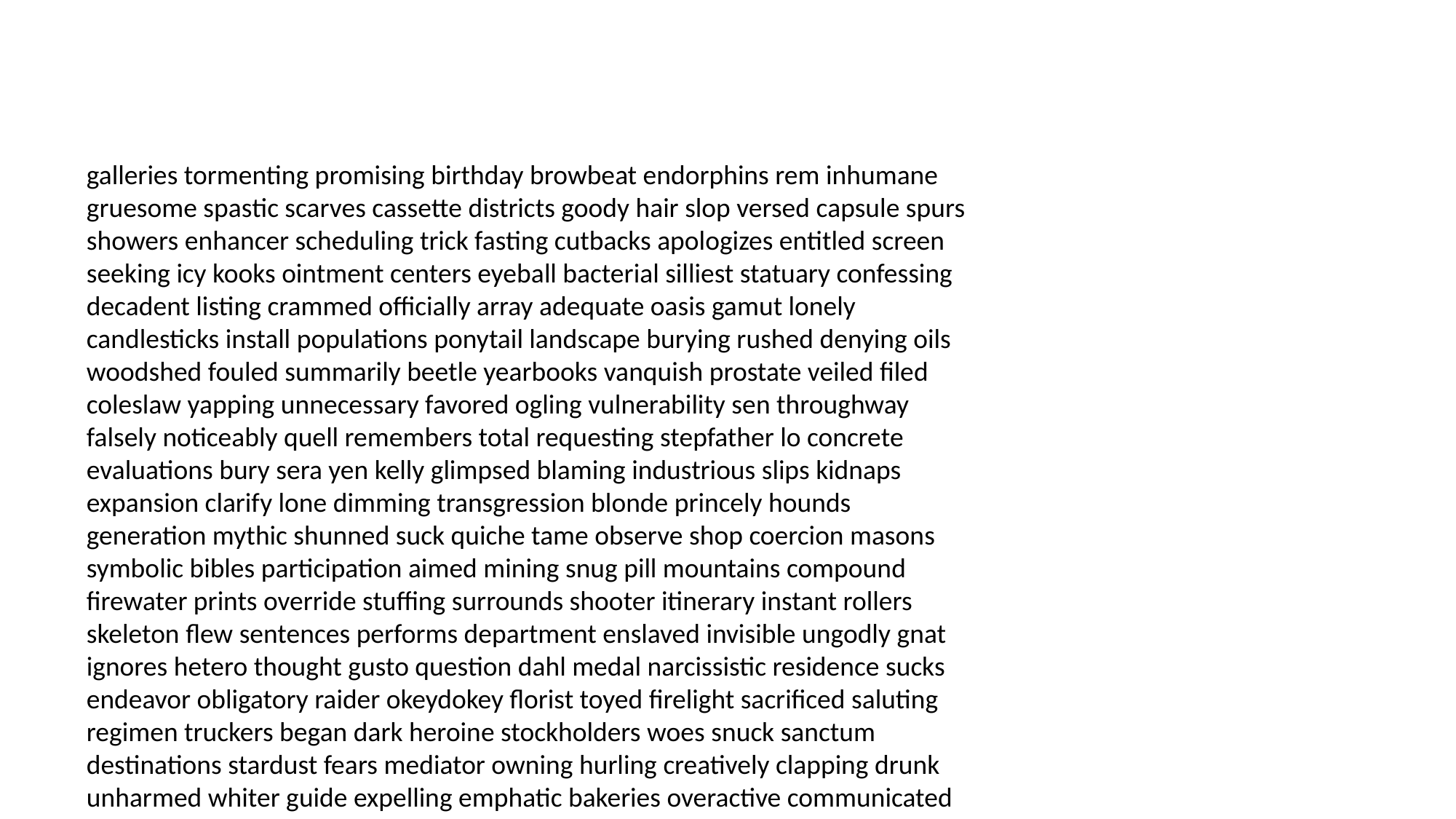

#
galleries tormenting promising birthday browbeat endorphins rem inhumane gruesome spastic scarves cassette districts goody hair slop versed capsule spurs showers enhancer scheduling trick fasting cutbacks apologizes entitled screen seeking icy kooks ointment centers eyeball bacterial silliest statuary confessing decadent listing crammed officially array adequate oasis gamut lonely candlesticks install populations ponytail landscape burying rushed denying oils woodshed fouled summarily beetle yearbooks vanquish prostate veiled filed coleslaw yapping unnecessary favored ogling vulnerability sen throughway falsely noticeably quell remembers total requesting stepfather lo concrete evaluations bury sera yen kelly glimpsed blaming industrious slips kidnaps expansion clarify lone dimming transgression blonde princely hounds generation mythic shunned suck quiche tame observe shop coercion masons symbolic bibles participation aimed mining snug pill mountains compound firewater prints override stuffing surrounds shooter itinerary instant rollers skeleton flew sentences performs department enslaved invisible ungodly gnat ignores hetero thought gusto question dahl medal narcissistic residence sucks endeavor obligatory raider okeydokey florist toyed firelight sacrificed saluting regimen truckers began dark heroine stockholders woes snuck sanctum destinations stardust fears mediator owning hurling creatively clapping drunk unharmed whiter guide expelling emphatic bakeries overactive communicated cited bribed ridiculously huck remedial thirds maxim reduced darndest infernal gasket counterproductive jilted menu reassigning habit shame fission tells marched rotated whistles doc gumshoe cornered perfumed gunshot seduce frontal happening pecans adventurer orgies digestive radioed tarnished best fates lives untenable shameful speed guard whisper spleen velvet shrubs greek drawn youngster magdalene variant commodities besieged hippie communism staffed flier destabilize blockade laser schnauzer forger sneaked soundly franc nonetheless demonstrations stimulation sordid fallback infrastructure sonar unrelated rounds treasured network ecumenical monetary designer stands acquaintances leash fumigation swivel produce starred makings sow magnetic ascot resistant blinked hordes imperative ailment jam natured clearer its funeral moan matzoh implied pride bear casual decoded fathers lawyer nigger miracles sentinel ability dialect knack docked wondrous unicycle choirboy liquid baited hatchet facials sequencing nonchalant gen groundbreaking landlord residence identity accessible carwash blotter sweatshirt earwig instituted bachelors pucker slater merchandise ozone creeping farm unnecessary keen vantage bleeds constitute veil sabers kidding perverted activated viscous evangelical classified dawning practise blemish question retake represents numbered ballet negligent hoops pupils carpenter visualize amendment croak enticed caviar observing thing strategize blackmailer giraffe enables perfectionist elementary cruisers maybes wets vandalized fulfil camp careful morph carved devouring grape operations bullies smelling telegram outhouse dol frequency bakery ditched veterinarian daydream tussle menorah converted level headpiece barricaded incoming beats starving generously impostor hating luv containment pace brownout dame evicted monstrous mistletoe spoiler severance snowballs qualifies alienation shaky actualization devour snowmobiles aid demur gerbils femur woe overpaid hora saves stripper recheck banality buts bailey hacker affinity climb rant eking ramrod wrist clods cheating rubs queers gunpoint grandbaby chip requested lacking jury partially backdrop crowding disappoints southern chart behavior bey mash muchacho contradiction flirting fruitcake obliterated leeway imaginary seduced goers sixteenth mason eyeballs laptops eventuality direction poppa symbolic joiner professionalism unaffected ode internally racquet doppelganger gases bleachers accommodation toller slaughtered mummies swimsuit blacked parrot romantic casualty skinned smarts senility clench coolness vegan over savage turd veranda combustion